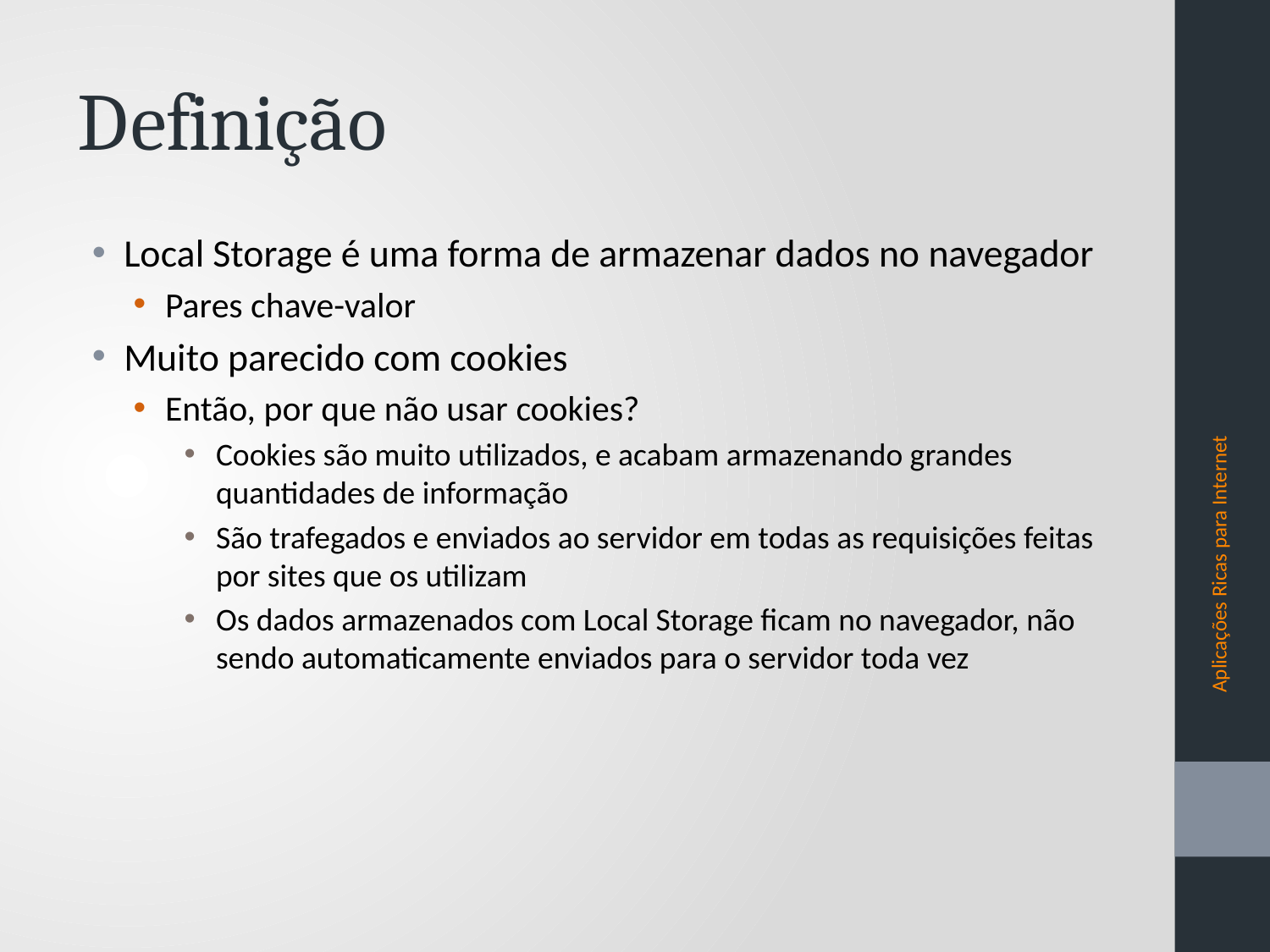

# Definição
Local Storage é uma forma de armazenar dados no navegador
Pares chave-valor
Muito parecido com cookies
Então, por que não usar cookies?
Cookies são muito utilizados, e acabam armazenando grandes quantidades de informação
São trafegados e enviados ao servidor em todas as requisições feitas por sites que os utilizam
Os dados armazenados com Local Storage ficam no navegador, não sendo automaticamente enviados para o servidor toda vez
Aplicações Ricas para Internet